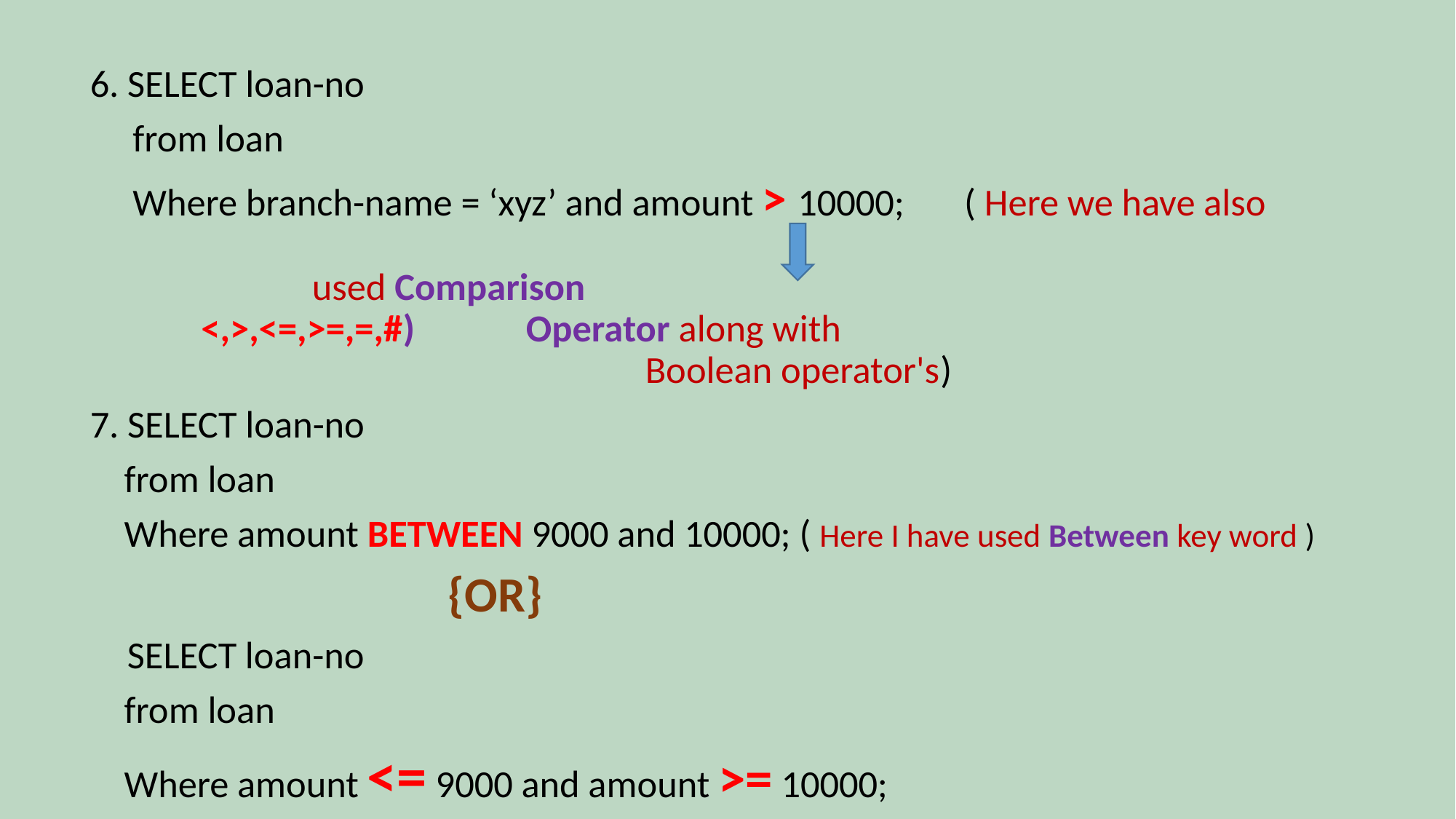

6. SELECT loan-no
     from loan
     Where branch-name = ‘xyz’ and amount > 10000;       ( Here we have also    	                                                                                            	                                                                                           used Comparison                                                     	                                                       <,>,<=,>=,=,#)             Operator along with                              	                                                                                               Boolean operator's)
7. SELECT loan-no
    from loan
    Where amount BETWEEN 9000 and 10000; ( Here I have used Between key word )
                                                {OR}
     SELECT loan-no
    from loan
    Where amount <= 9000 and amount >= 10000;